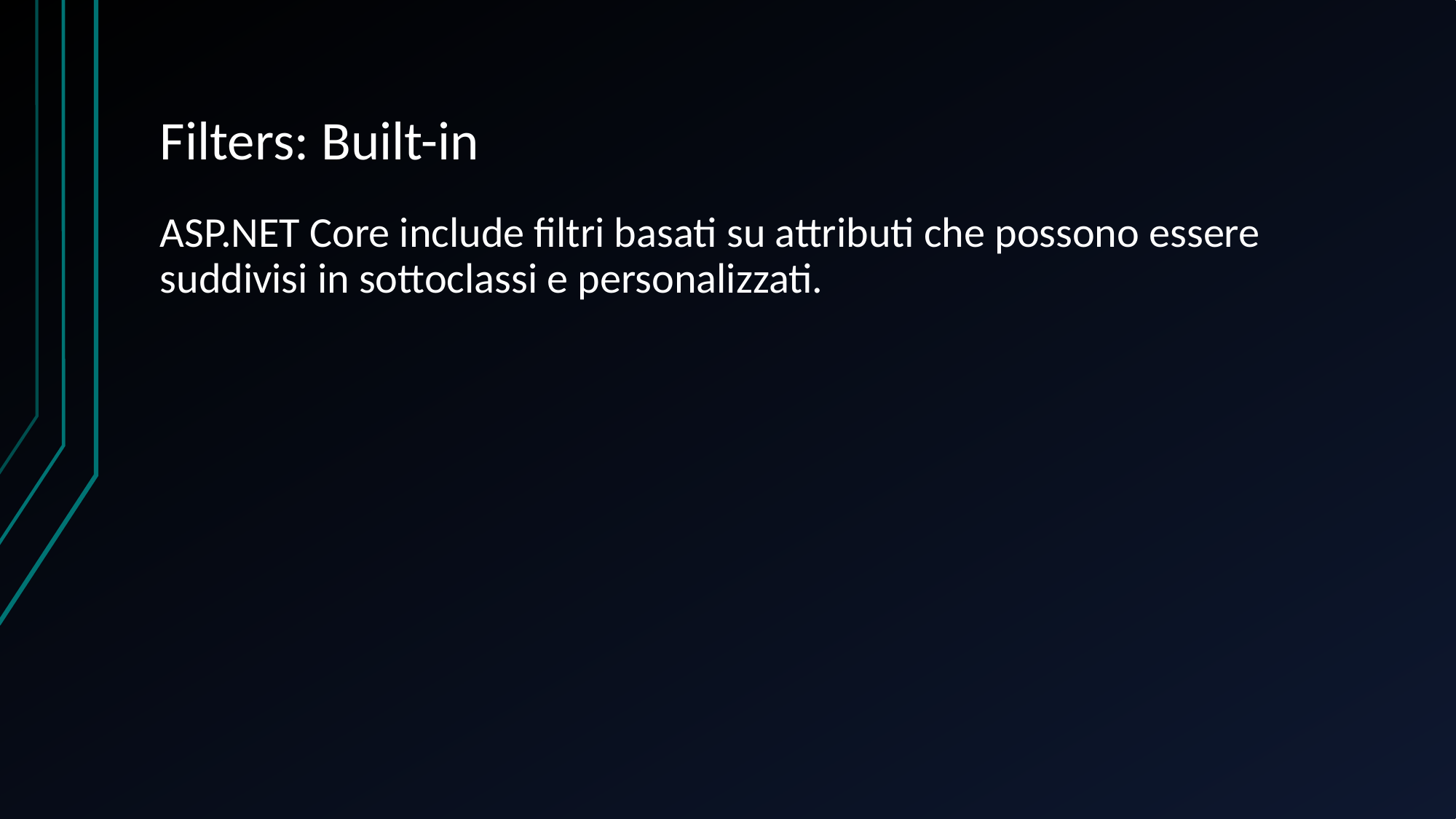

# Filters: Built-in
ASP.NET Core include filtri basati su attributi che possono essere suddivisi in sottoclassi e personalizzati.